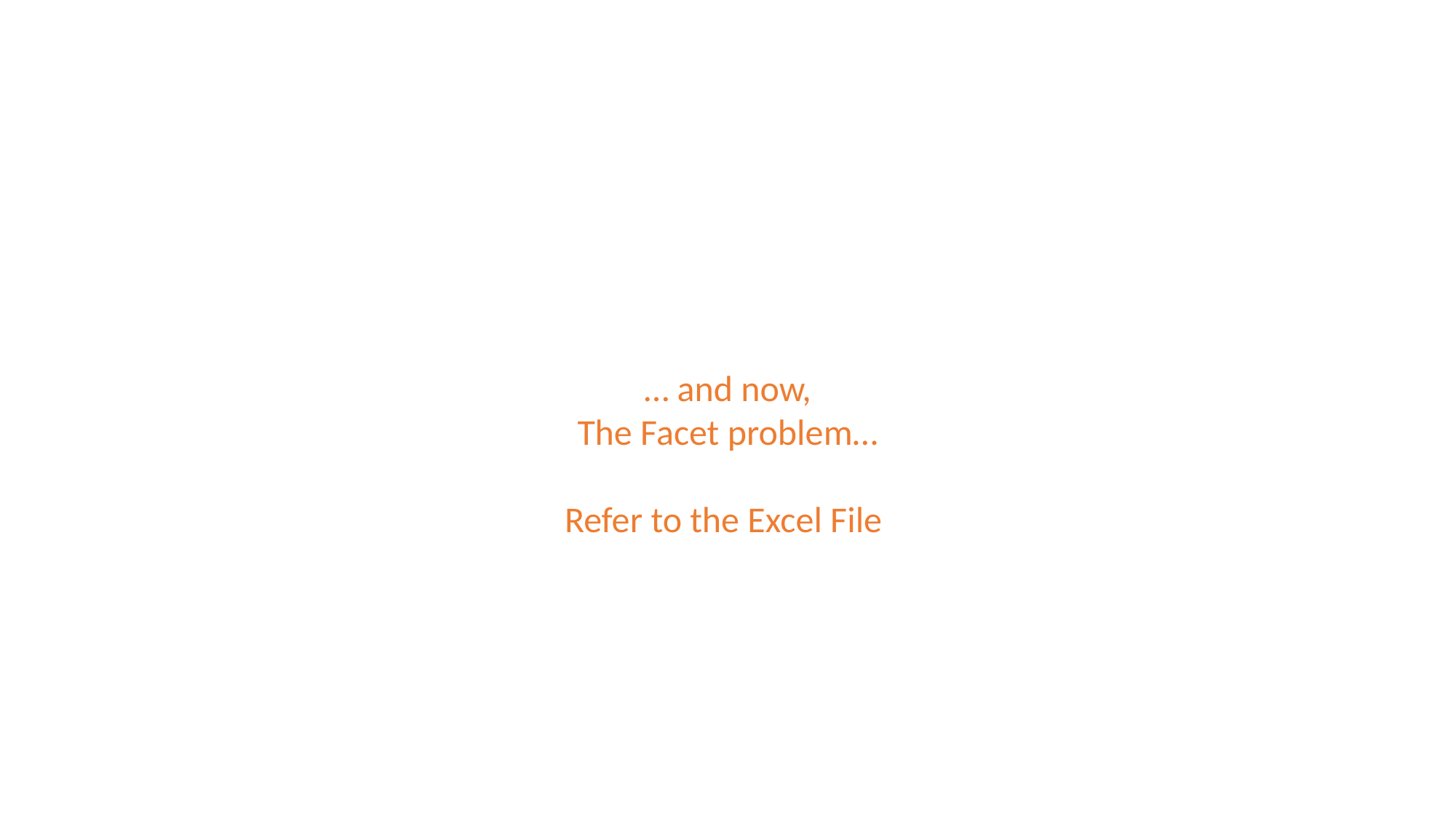

… and now,
The Facet problem…

Refer to the Excel File